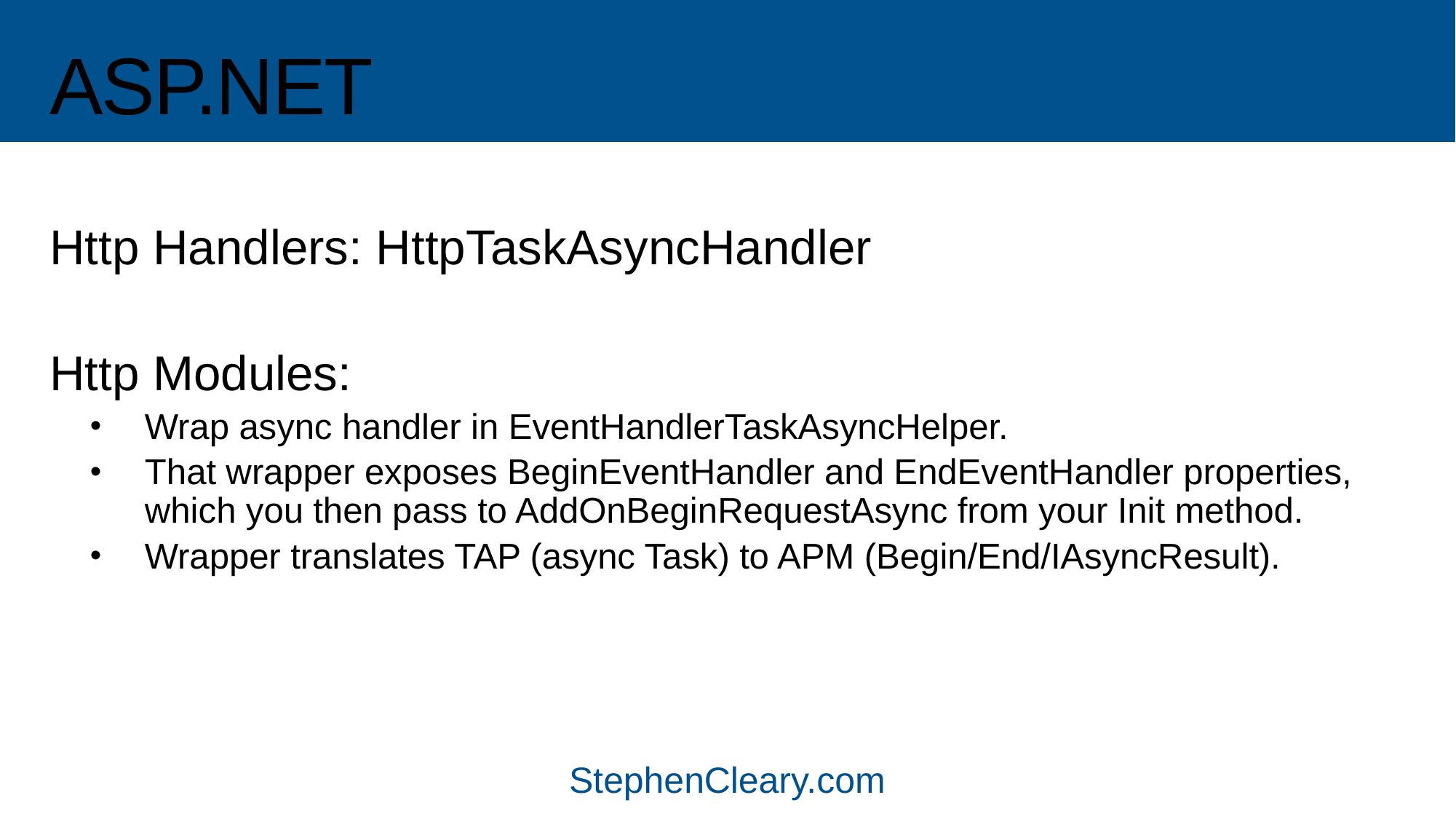

# ASP.NET

Http Handlers: HttpTaskAsyncHandler

Http Modules:
Wrap async handler in EventHandlerTaskAsyncHelper.
That wrapper exposes BeginEventHandler and EndEventHandler properties, which you then pass to AddOnBeginRequestAsync from your Init method.
Wrapper translates TAP (async Task) to APM (Begin/End/IAsyncResult).